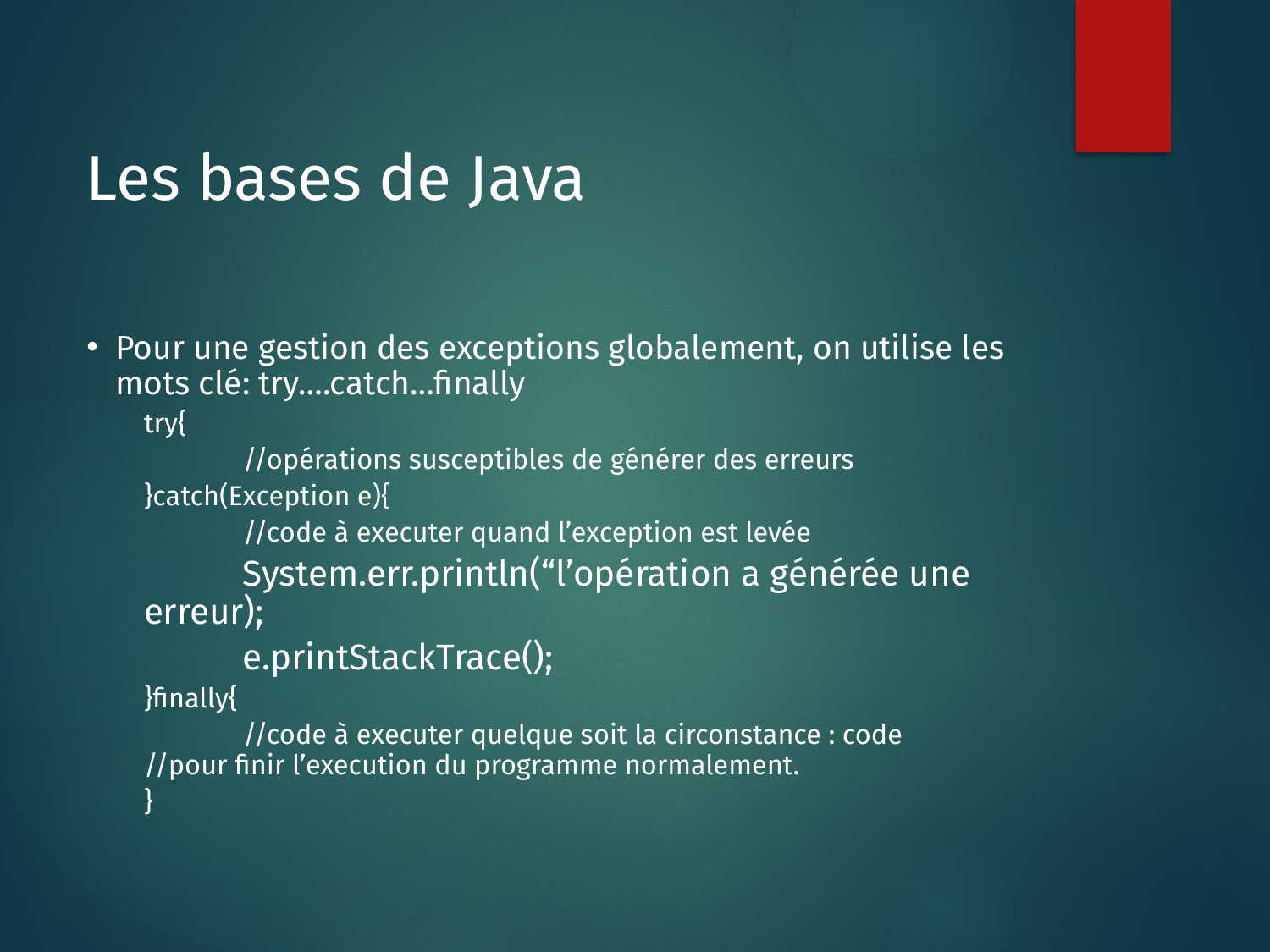

Les bases de Java
Pour une gestion des exceptions globalement, on utilise les mots clé: try….catch…finally
try{
	//opérations susceptibles de générer des erreurs
}catch(Exception e){
	//code à executer quand l’exception est levée
	System.err.println(“l’opération a générée une erreur);
	e.printStackTrace();
}finally{
	//code à executer quelque soit la circonstance : code 	//pour finir l’execution du programme normalement.
}